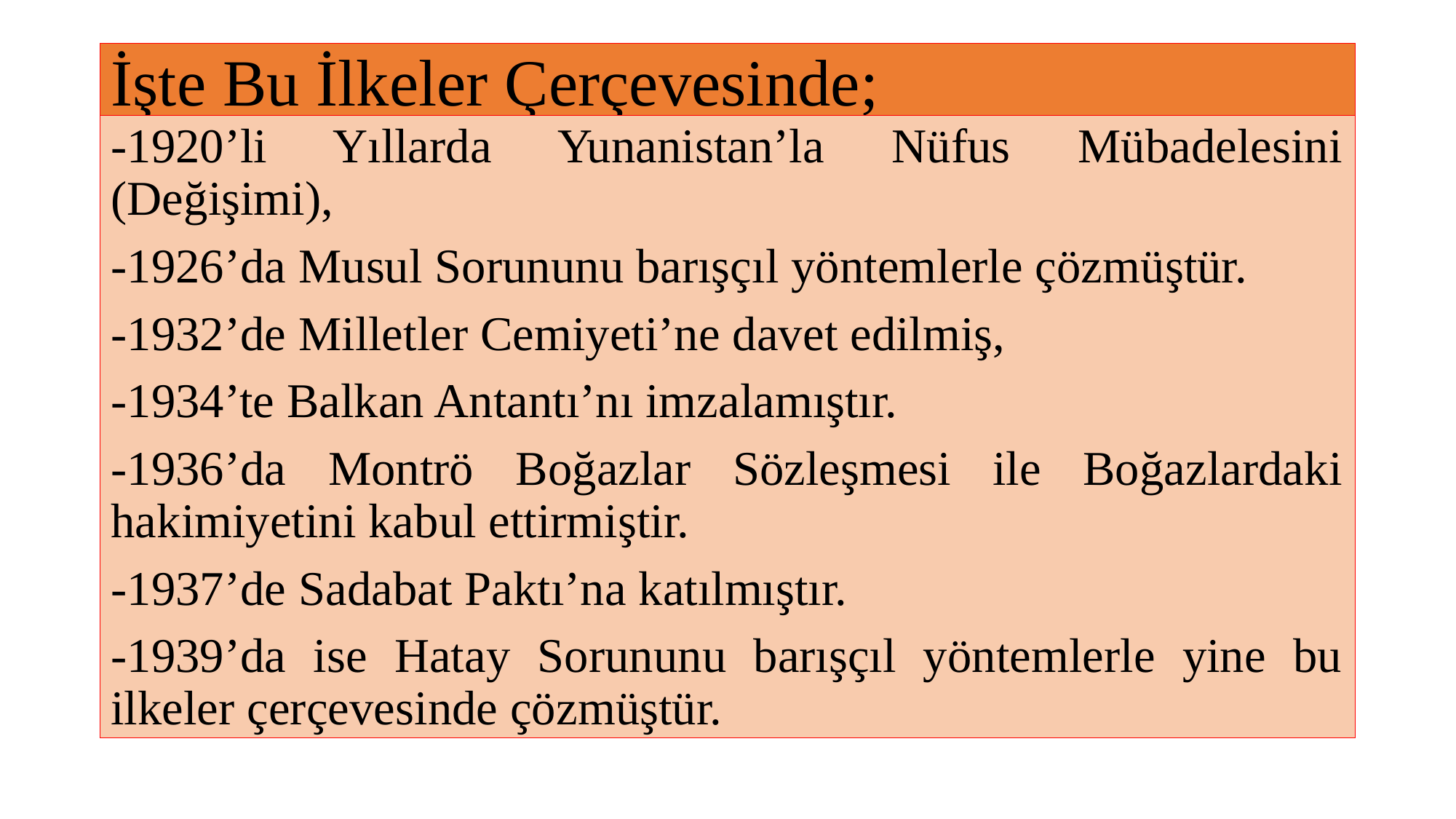

# İşte Bu İlkeler Çerçevesinde;
-1920’li Yıllarda Yunanistan’la Nüfus Mübadelesini (Değişimi),
-1926’da Musul Sorununu barışçıl yöntemlerle çözmüştür.
-1932’de Milletler Cemiyeti’ne davet edilmiş,
-1934’te Balkan Antantı’nı imzalamıştır.
-1936’da Montrö Boğazlar Sözleşmesi ile Boğazlardaki hakimiyetini kabul ettirmiştir.
-1937’de Sadabat Paktı’na katılmıştır.
-1939’da ise Hatay Sorununu barışçıl yöntemlerle yine bu ilkeler çerçevesinde çözmüştür.